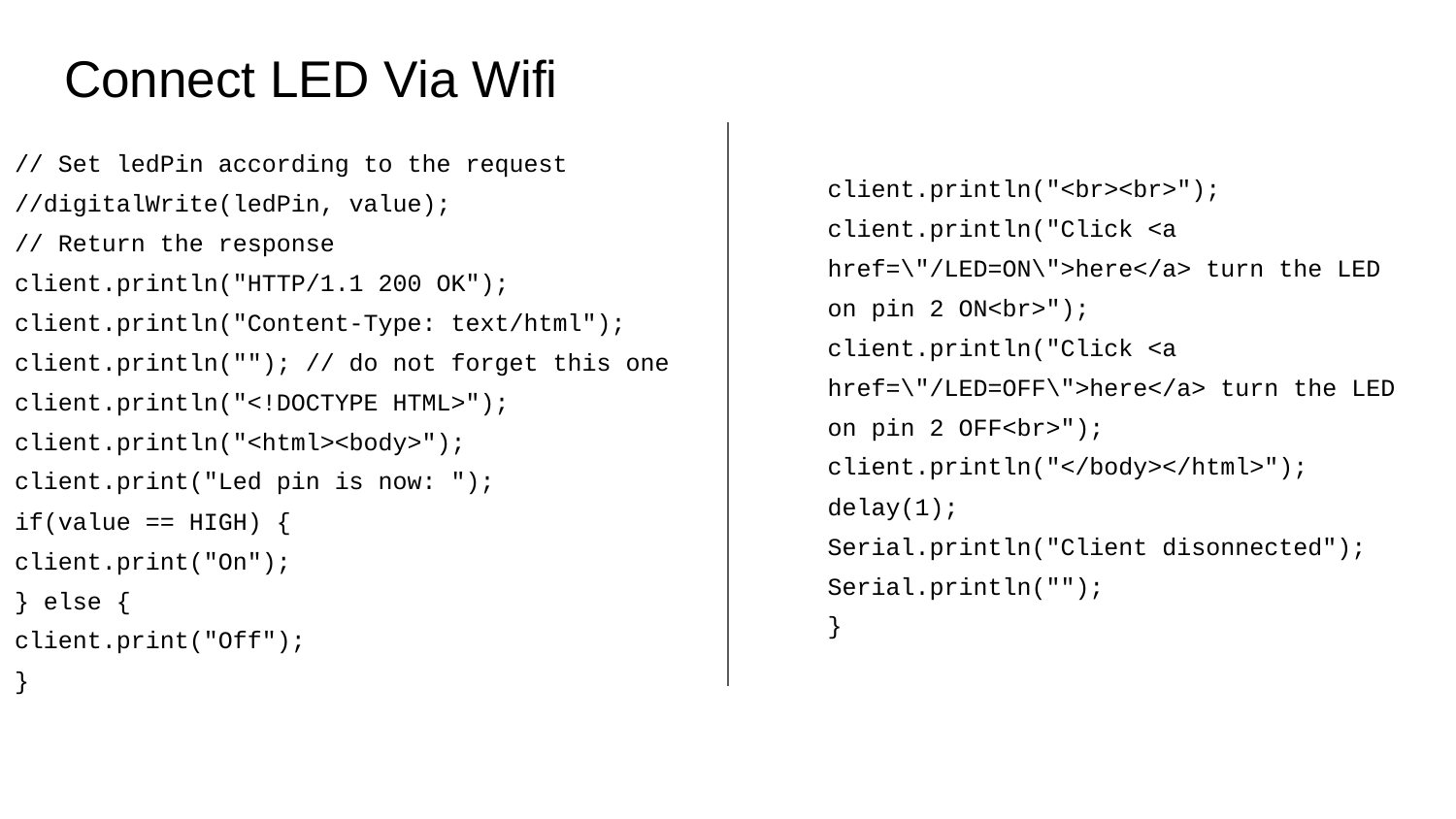

# Connect LED Via Wifi
// Set ledPin according to the request
//digitalWrite(ledPin, value);
// Return the response
client.println("HTTP/1.1 200 OK");
client.println("Content-Type: text/html");
client.println(""); // do not forget this one
client.println("<!DOCTYPE HTML>");
client.println("<html><body>");
client.print("Led pin is now: ");
if(value == HIGH) {
client.print("On");
} else {
client.print("Off");
}

client.println("<br><br>");
client.println("Click <a href=\"/LED=ON\">here</a> turn the LED on pin 2 ON<br>");
client.println("Click <a href=\"/LED=OFF\">here</a> turn the LED on pin 2 OFF<br>");
client.println("</body></html>");
delay(1);
Serial.println("Client disonnected");
Serial.println("");
}